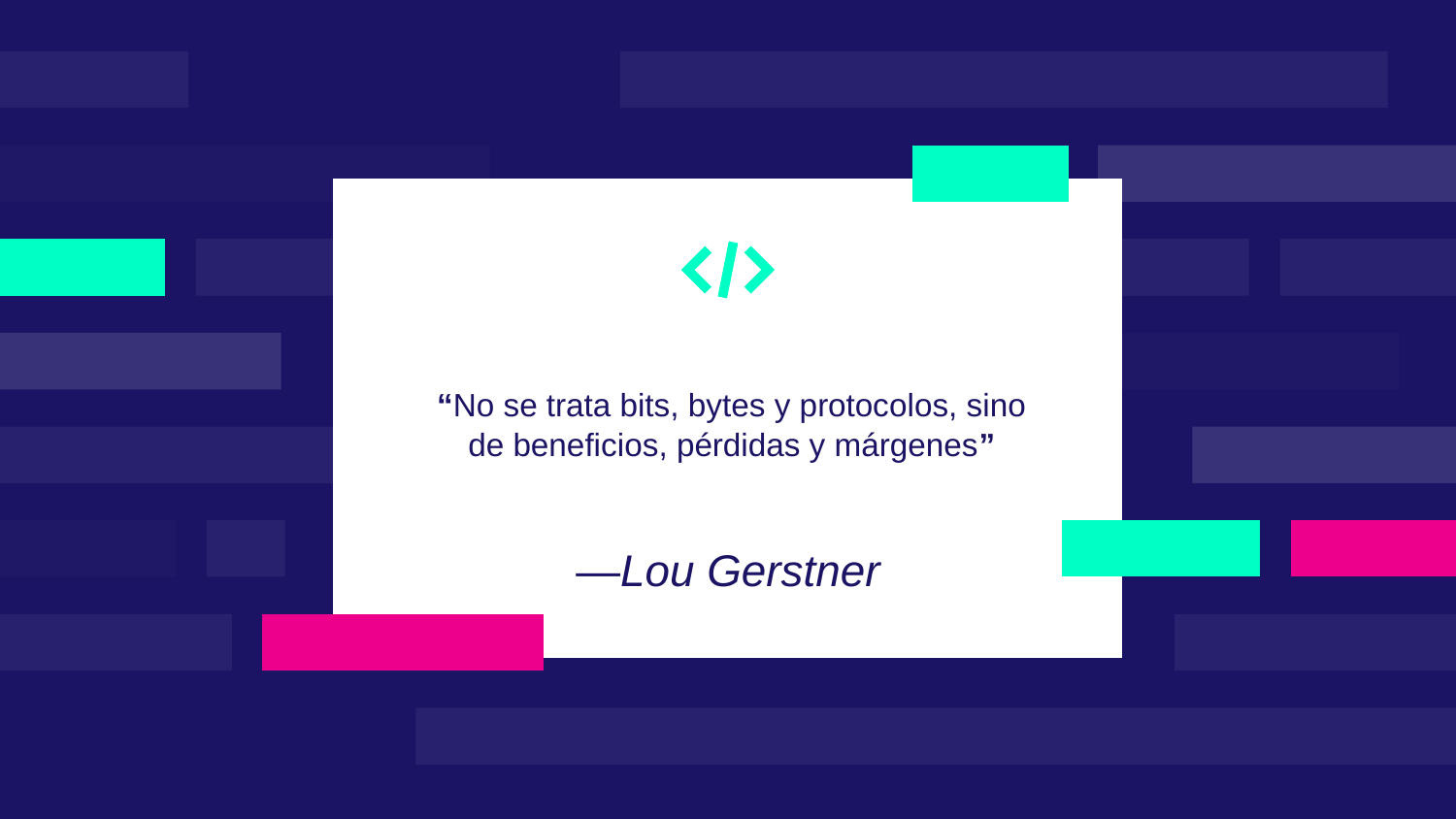

“No se trata bits, bytes y protocolos, sino de beneficios, pérdidas y márgenes”

# —Lou Gerstner